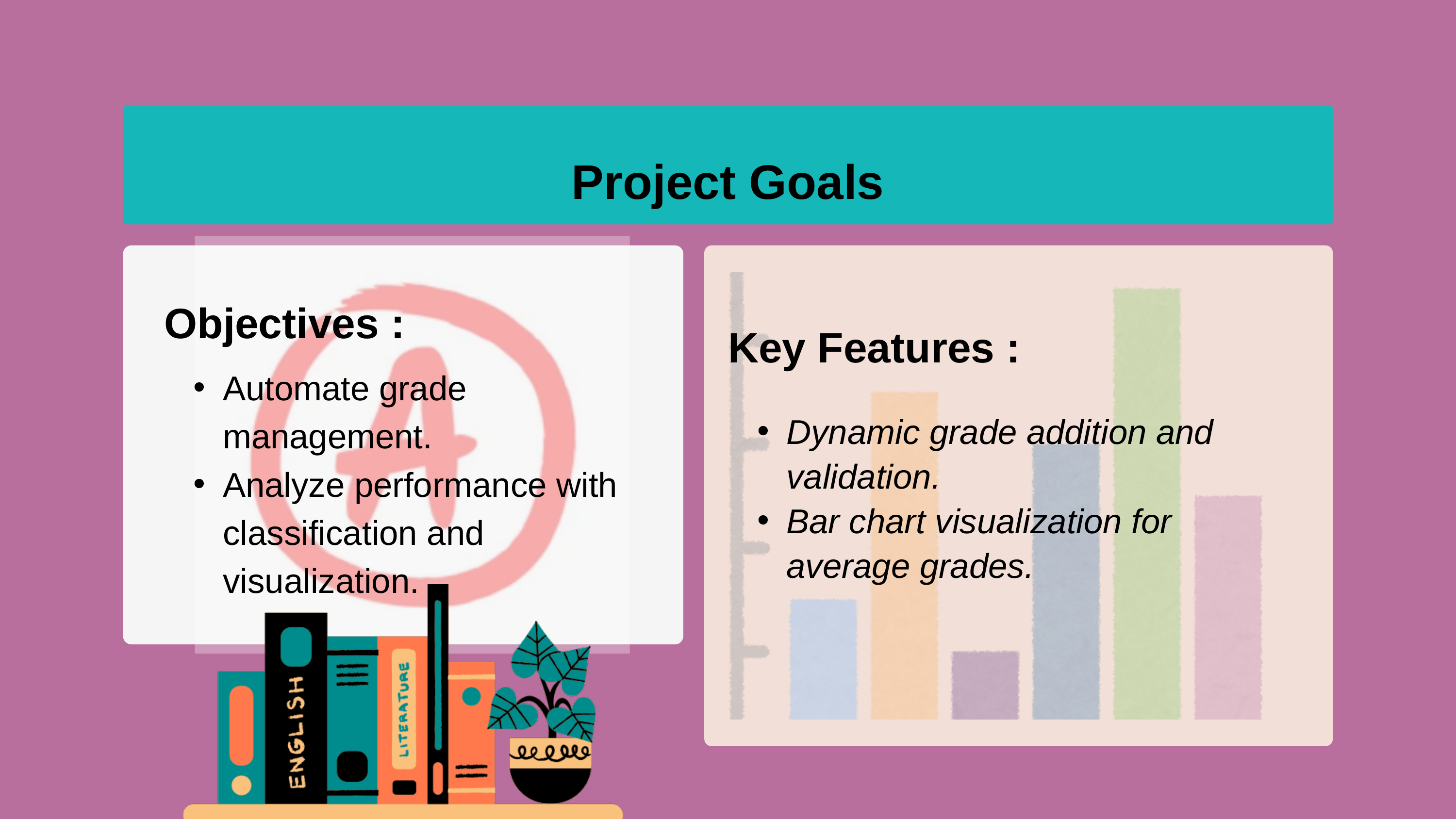

Project Goals

Objectives :
Key Features :
Automate grade management.
Analyze performance with classification and visualization.

Dynamic grade addition and validation.
Bar chart visualization for average grades.